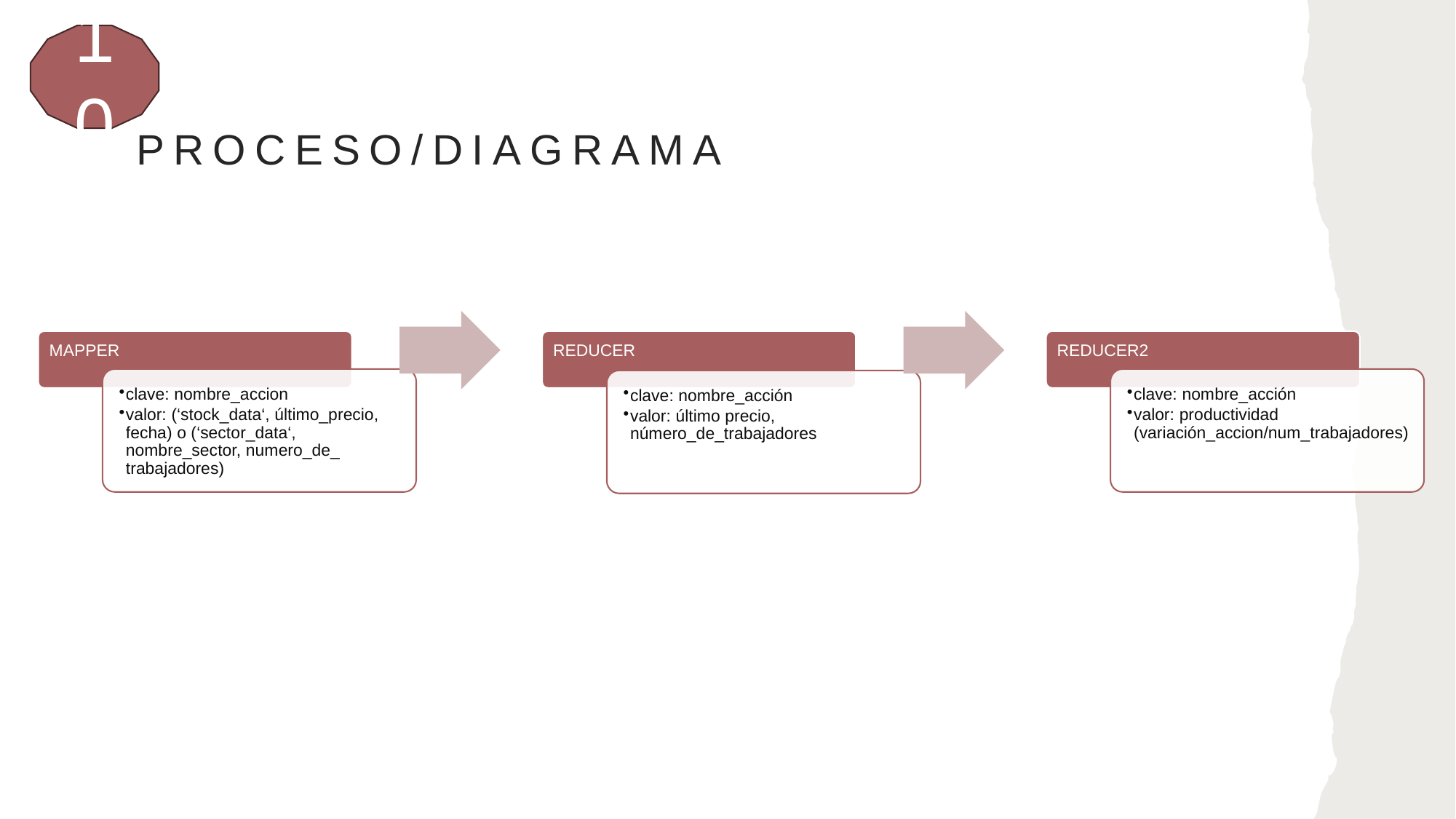

10
# PROCESO/DIAGRAMA
MAPPER
clave: nombre_accion
valor: (‘stock_data‘, último_precio, fecha) o (‘sector_data‘, nombre_sector, numero_de_ trabajadores)

REDUCER
clave: nombre_acción
valor: último precio, número_de_trabajadores

REDUCER2
clave: nombre_acción
valor: productividad (variación_accion/num_trabajadores)